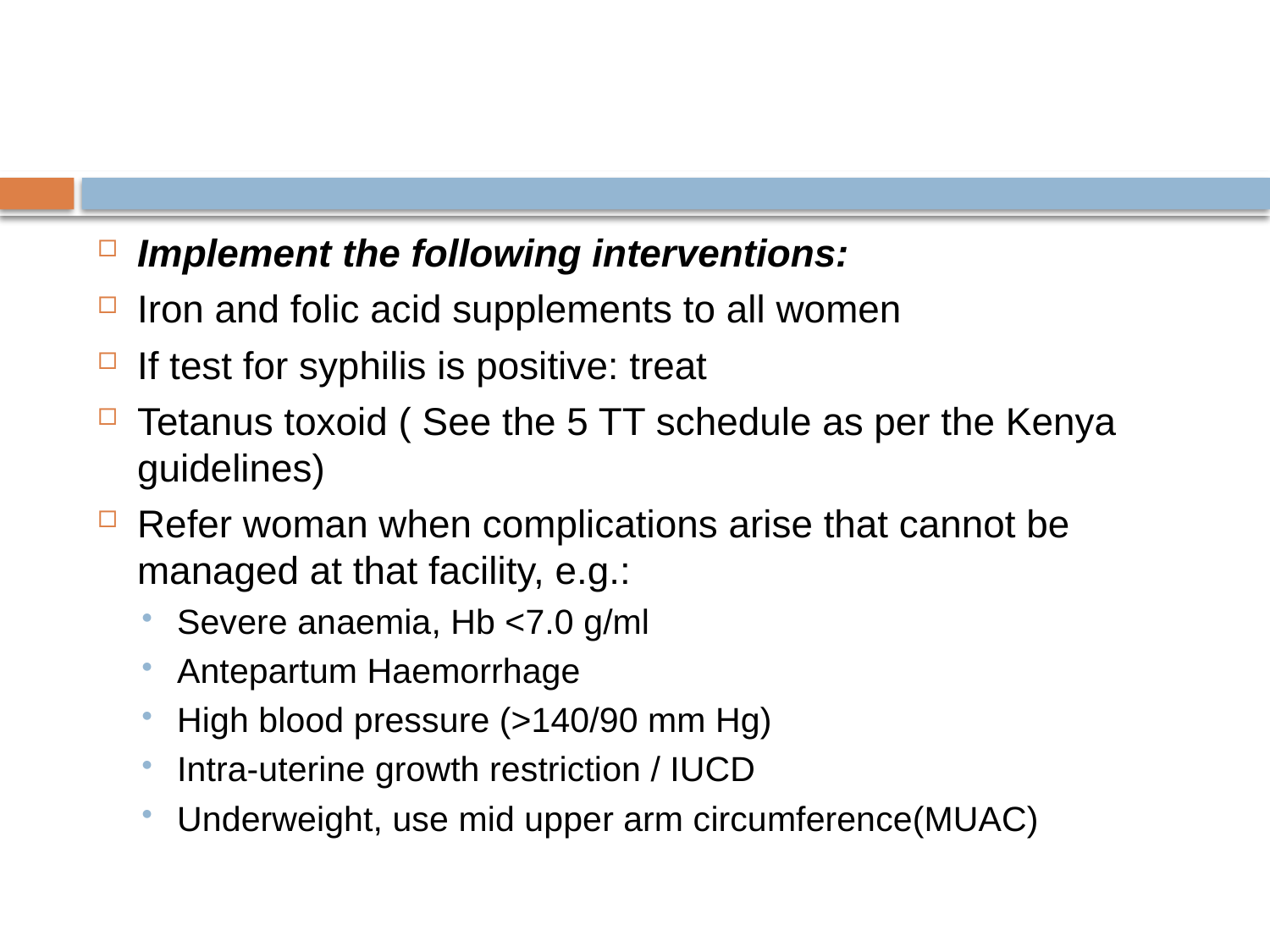

#
Implement the following interventions:
Iron and folic acid supplements to all women
If test for syphilis is positive: treat
Tetanus toxoid ( See the 5 TT schedule as per the Kenya guidelines)
Refer woman when complications arise that cannot be managed at that facility, e.g.:
Severe anaemia, Hb <7.0 g/ml
Antepartum Haemorrhage
High blood pressure (>140/90 mm Hg)
Intra-uterine growth restriction / IUCD
Underweight, use mid upper arm circumference(MUAC)